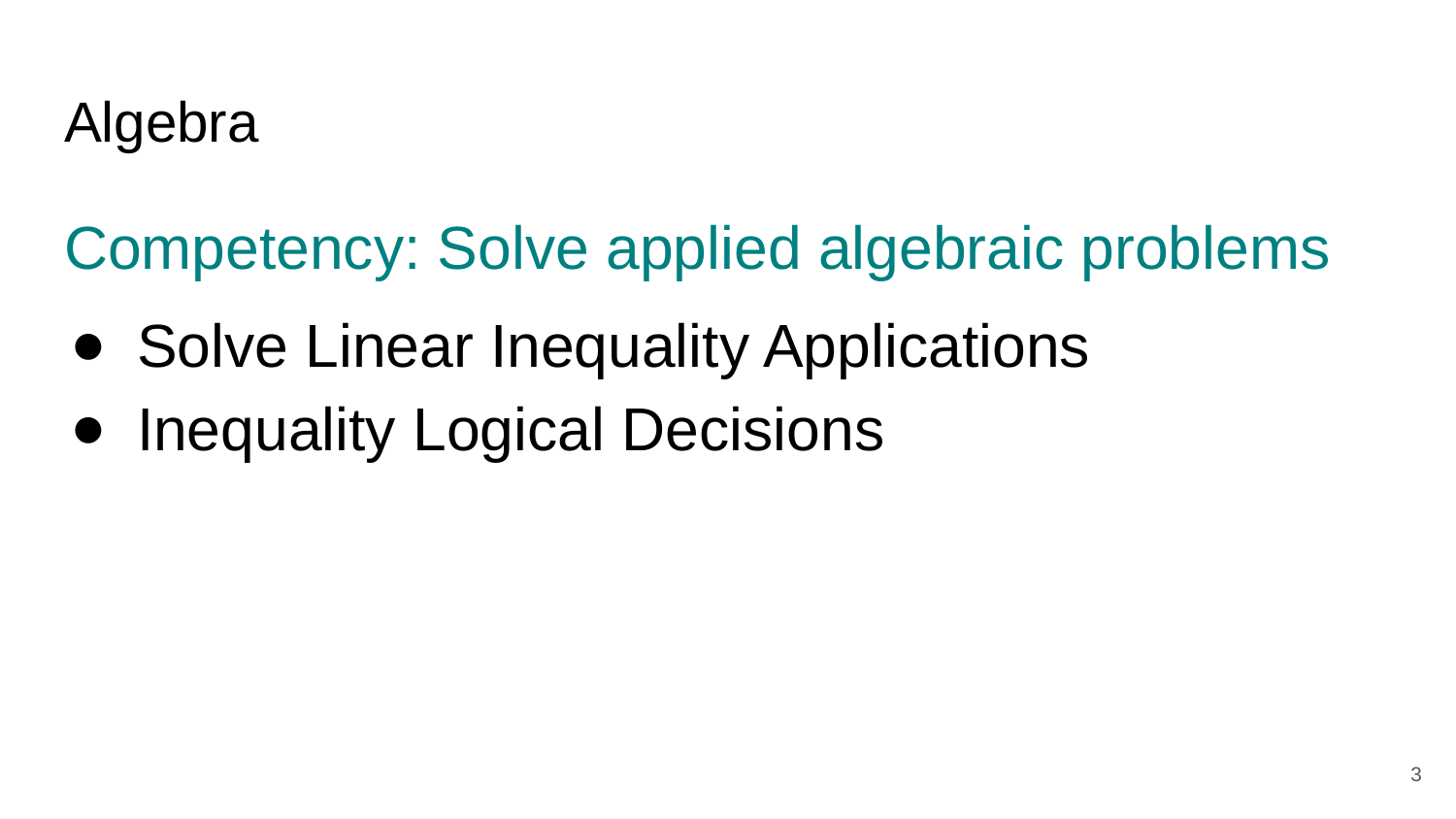

# Algebra
Competency: Solve applied algebraic problems
Solve Linear Inequality Applications
Inequality Logical Decisions

3